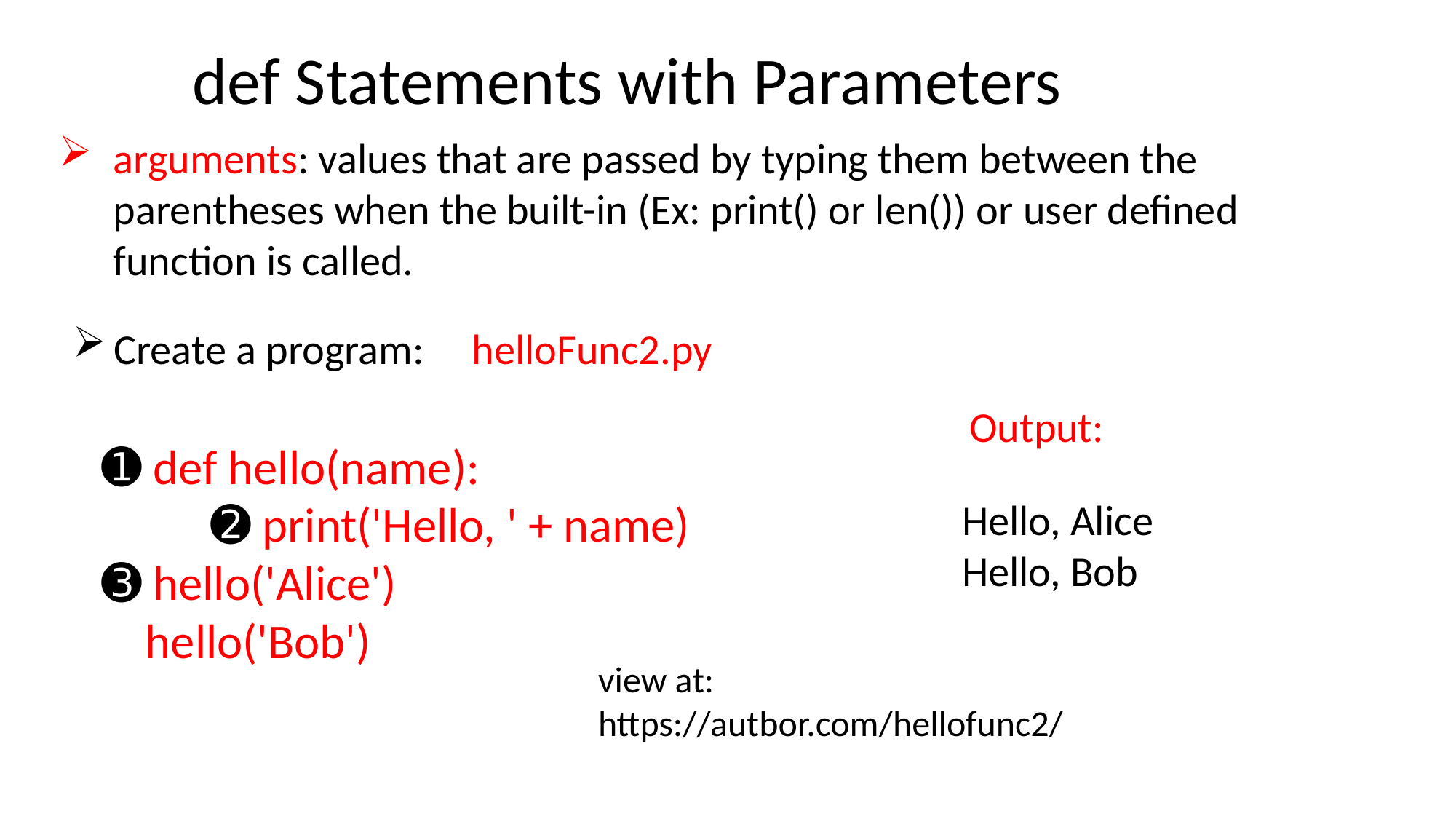

# def Statements with Parameters
arguments: values that are passed by typing them between the parentheses when the built-in (Ex: print() or len()) or user defined function is called.
Create a program:     helloFunc2.py
Output:
➊ def hello(name):
	➋ print('Hello, ' + name)
➌ hello('Alice')
    hello('Bob')
Hello, Alice
Hello, Bob
view at:
https://autbor.com/hellofunc2/